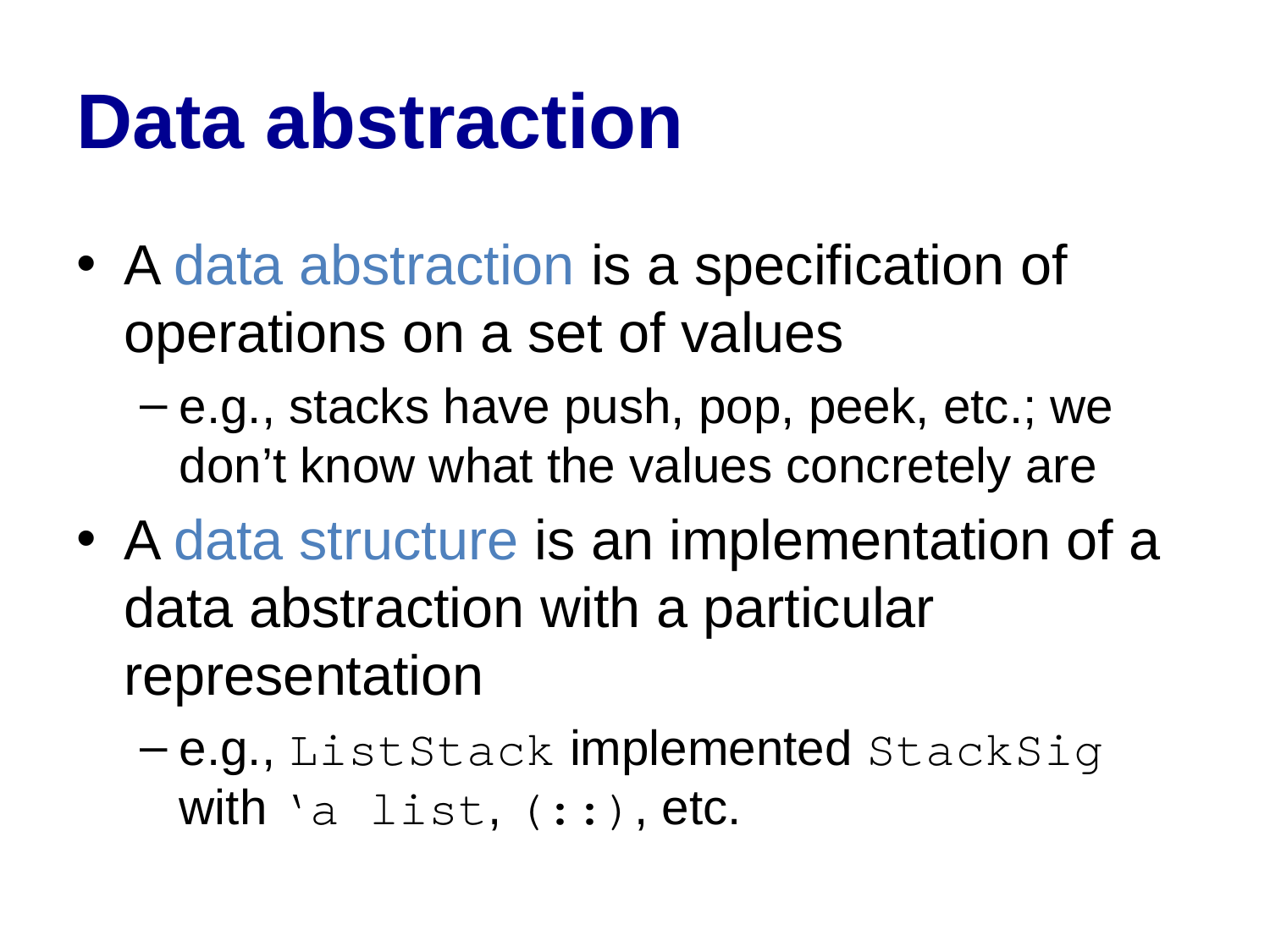

# Data abstraction
A data abstraction is a specification of operations on a set of values
e.g., stacks have push, pop, peek, etc.; we don’t know what the values concretely are
A data structure is an implementation of a data abstraction with a particular representation
e.g., ListStack implemented StackSig with ‘a list, (::), etc.